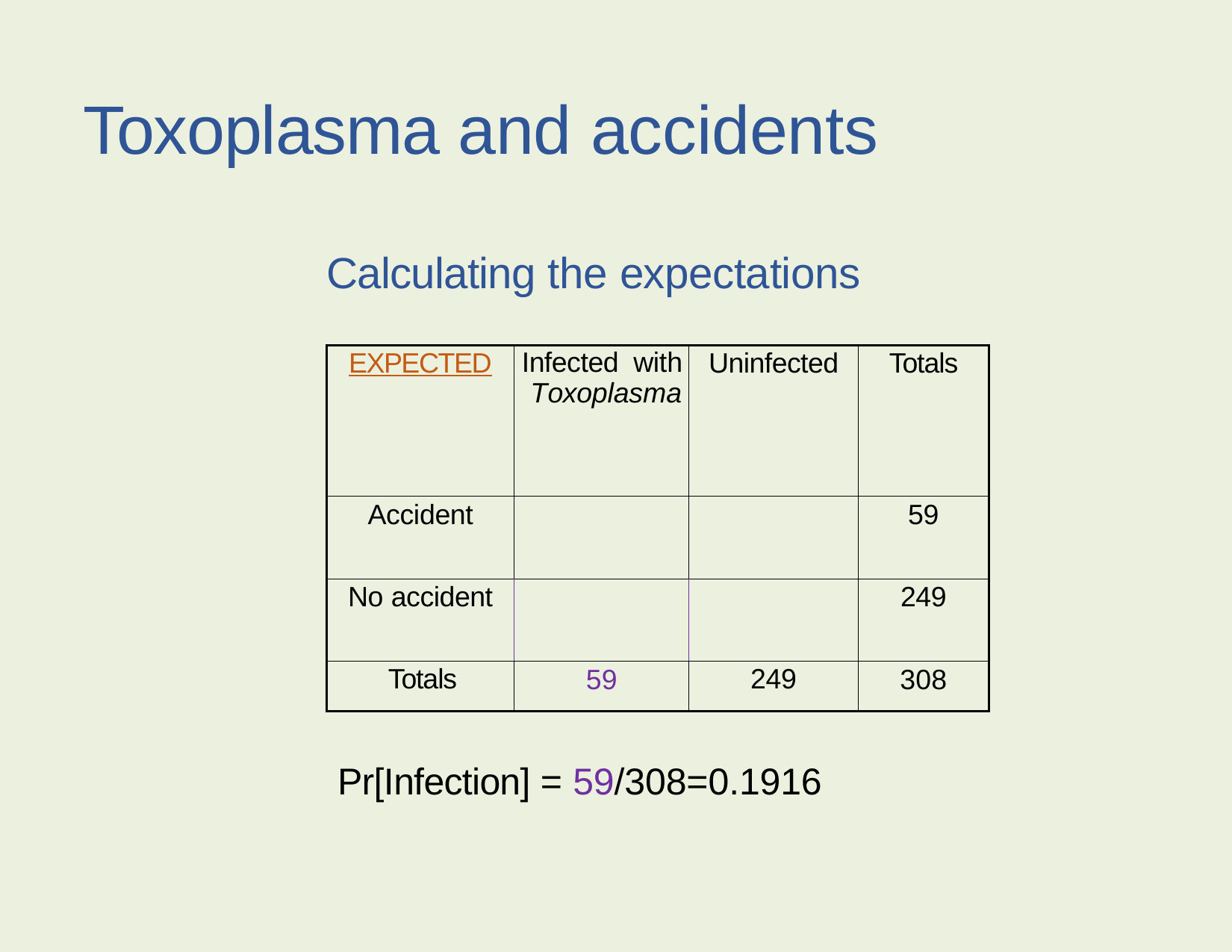

Toxoplasma and accidents
Calculating the expectations
| EXPECTED | Infected with Toxoplasma | Uninfected | Totals |
| --- | --- | --- | --- |
| Accident |  |  | 59 |
| No accident |  |  | 249 |
| Totals | 59 | 249 | 308 |
Pr[Infection] = 59/308=0.1916